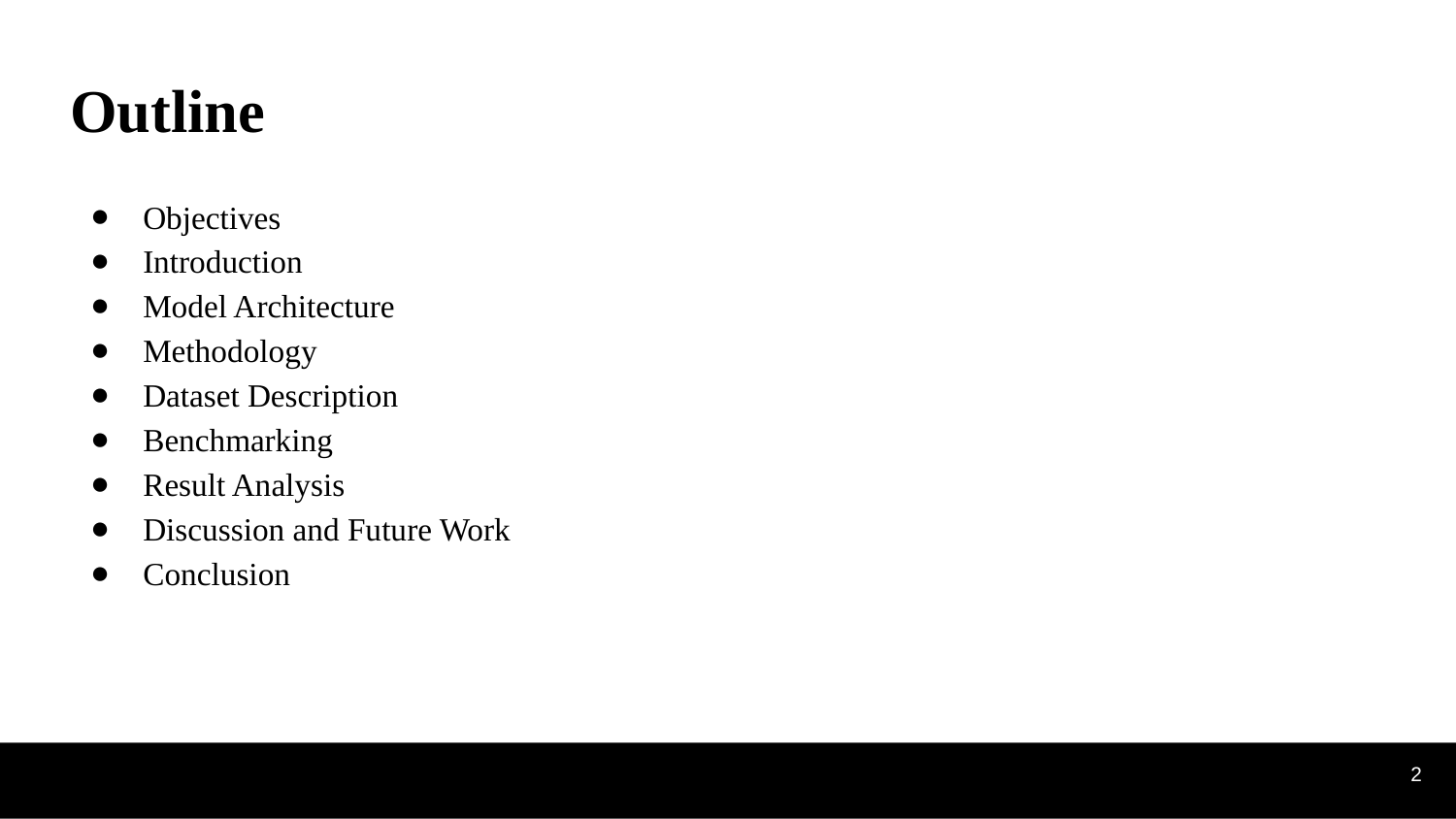

# Outline

Objectives
Introduction
Model Architecture
Methodology
Dataset Description
Benchmarking
Result Analysis
Discussion and Future Work
Conclusion

2